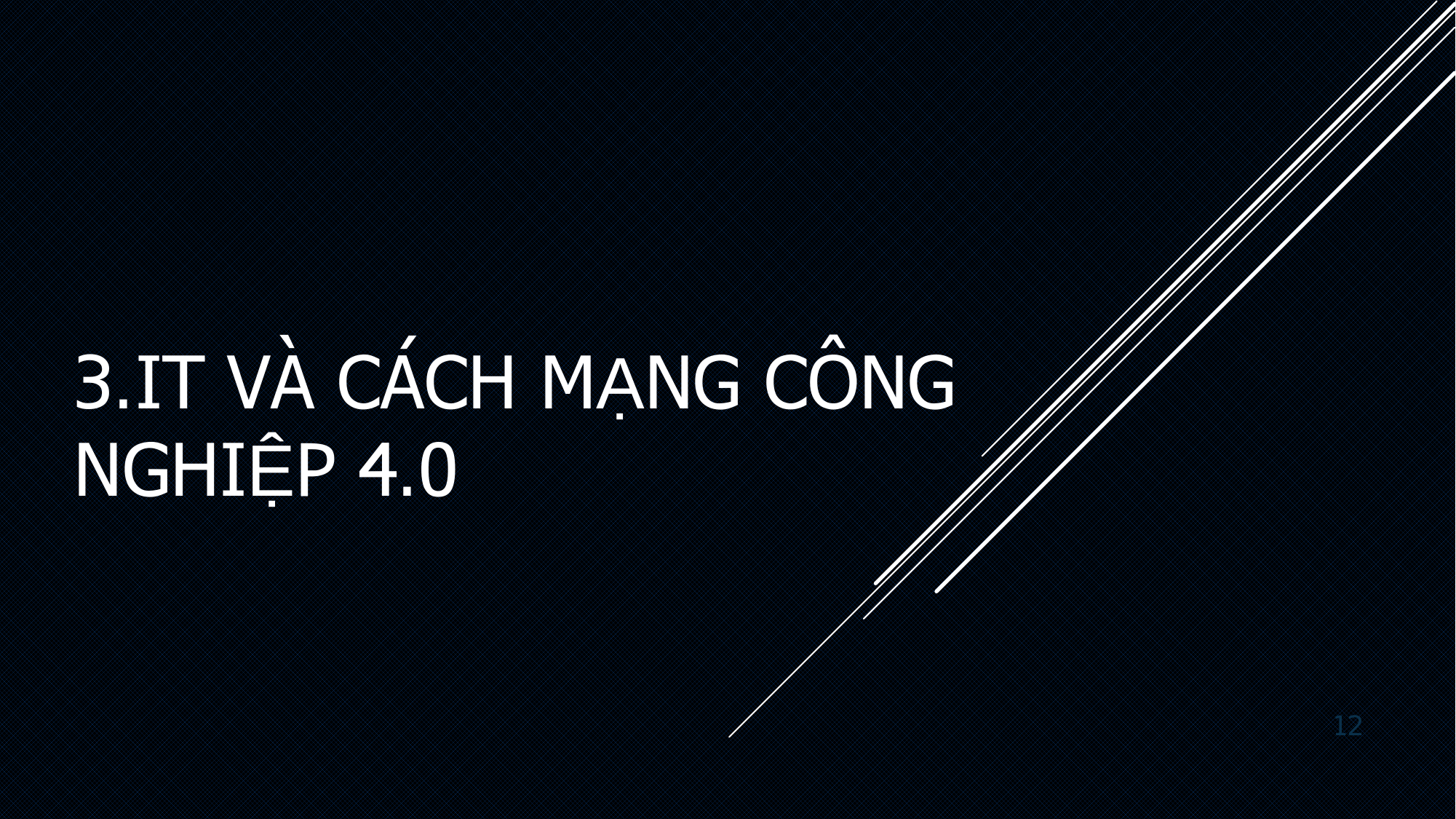

# 3.IT VÀ CÁCH MẠNG CÔNG NGHIỆP 4.0
12